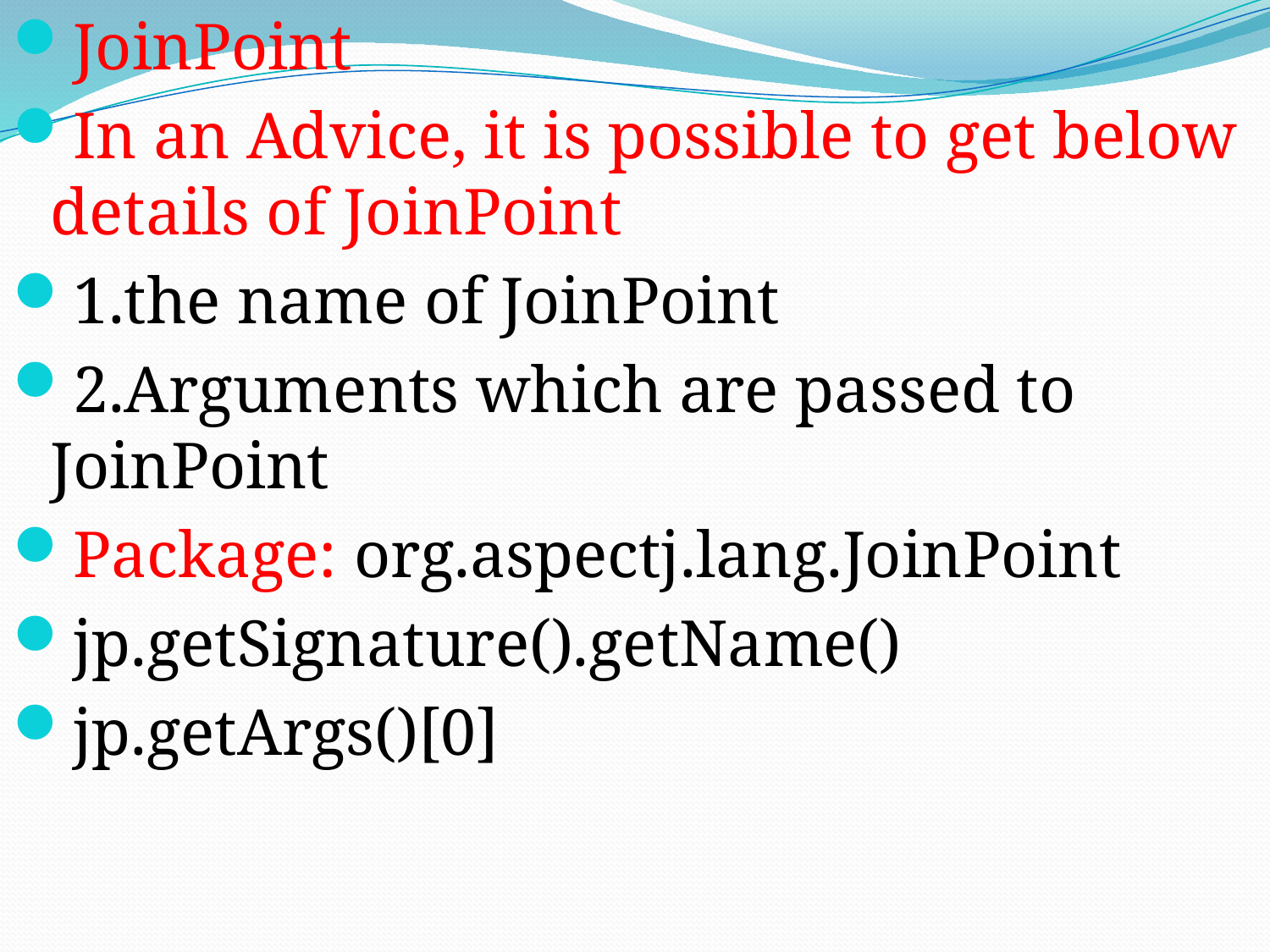

JoinPoint
In an Advice, it is possible to get below details of JoinPoint
1.the name of JoinPoint
2.Arguments which are passed to JoinPoint
Package: org.aspectj.lang.JoinPoint
jp.getSignature().getName()
jp.getArgs()[0]